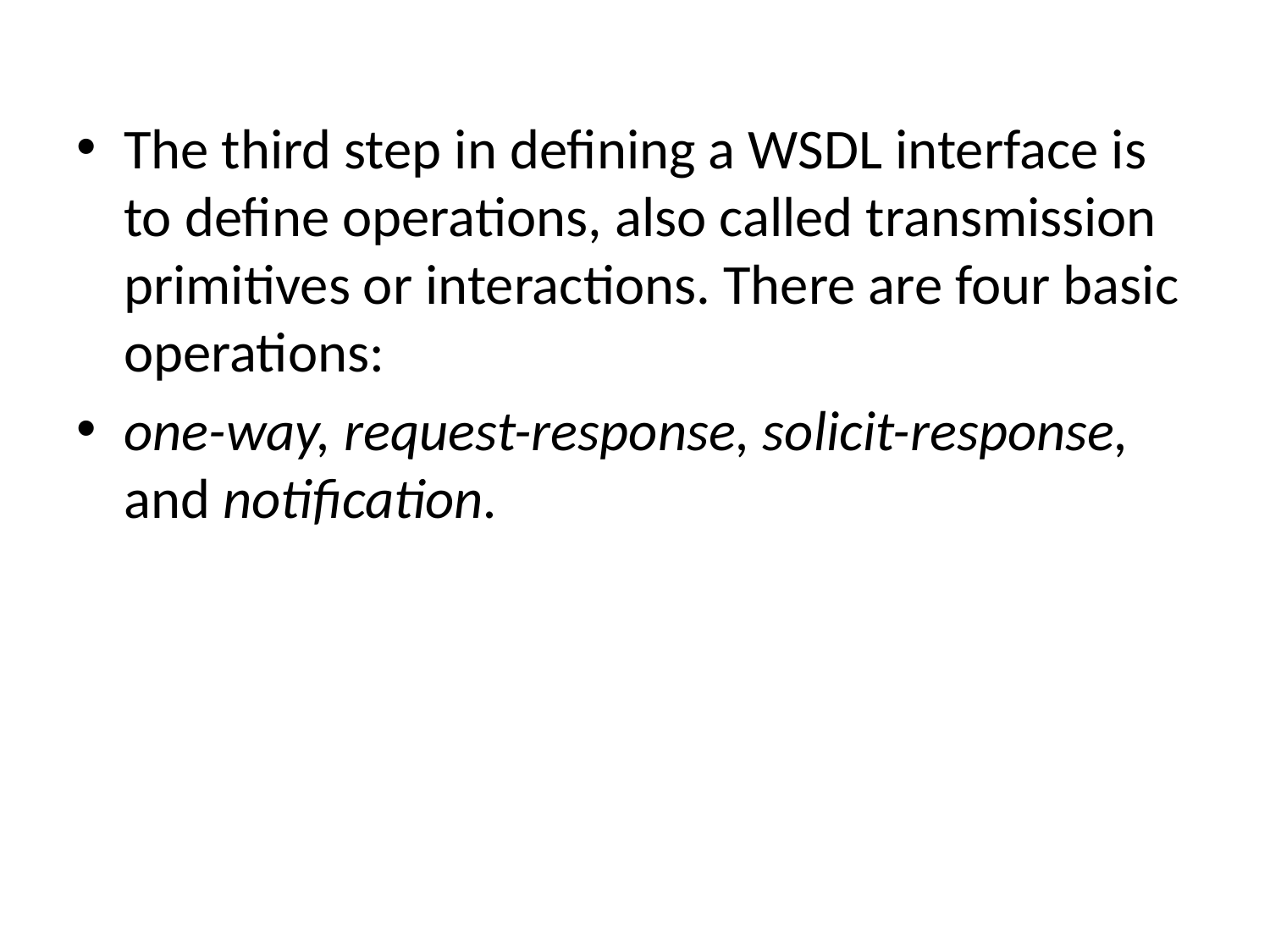

The third step in defining a WSDL interface is to define operations, also called transmission primitives or interactions. There are four basic operations:
one-way, request-response, solicit-response, and notification.